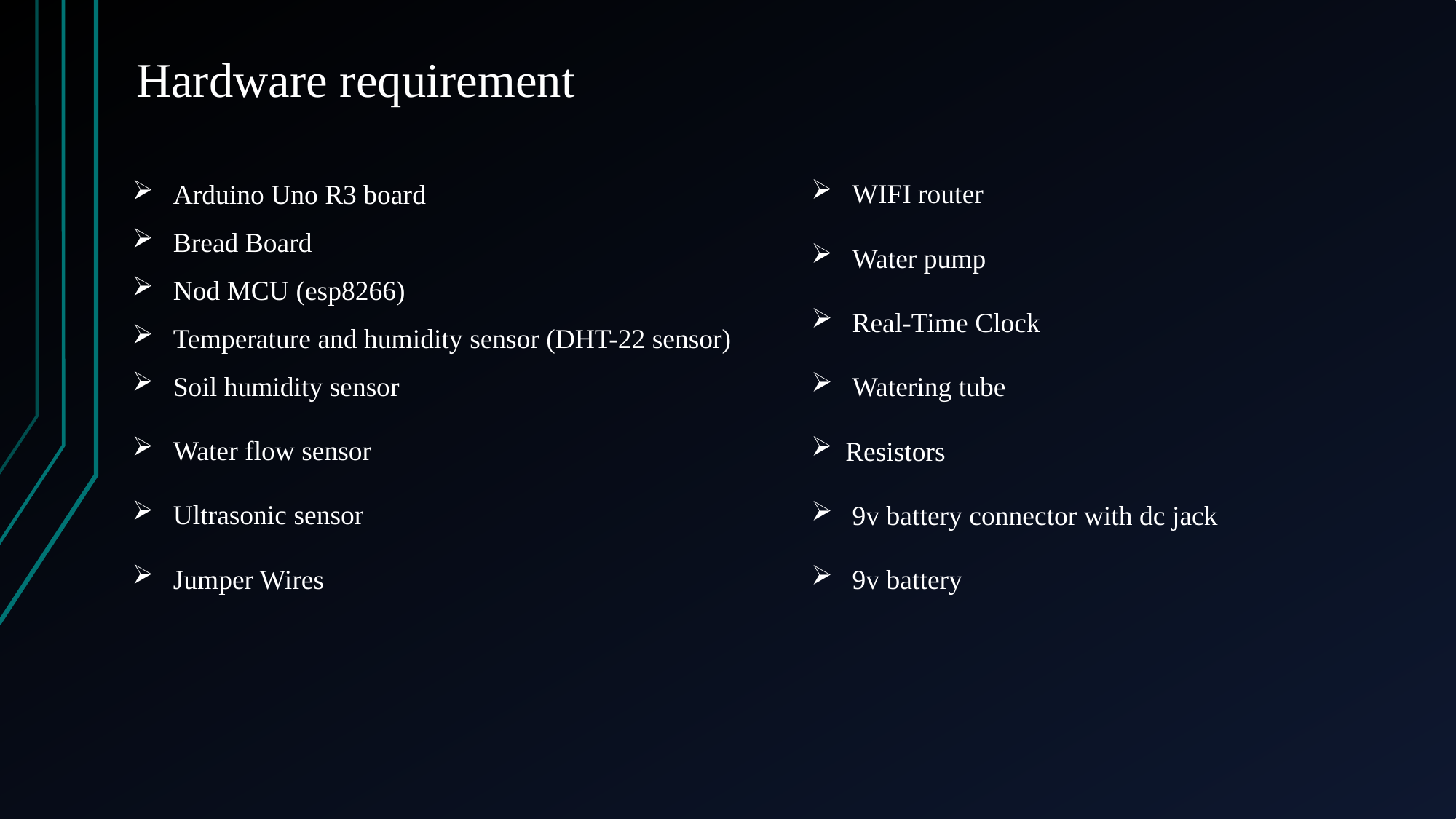

# Hardware requirement
WIFI router
Water pump
Real-Time Clock
Watering tube
Resistors
9v battery connector with dc jack
9v battery
Arduino Uno R3 board
Bread Board
Nod MCU (esp8266)
Temperature and humidity sensor (DHT-22 sensor)
Soil humidity sensor
Water flow sensor
Ultrasonic sensor
Jumper Wires